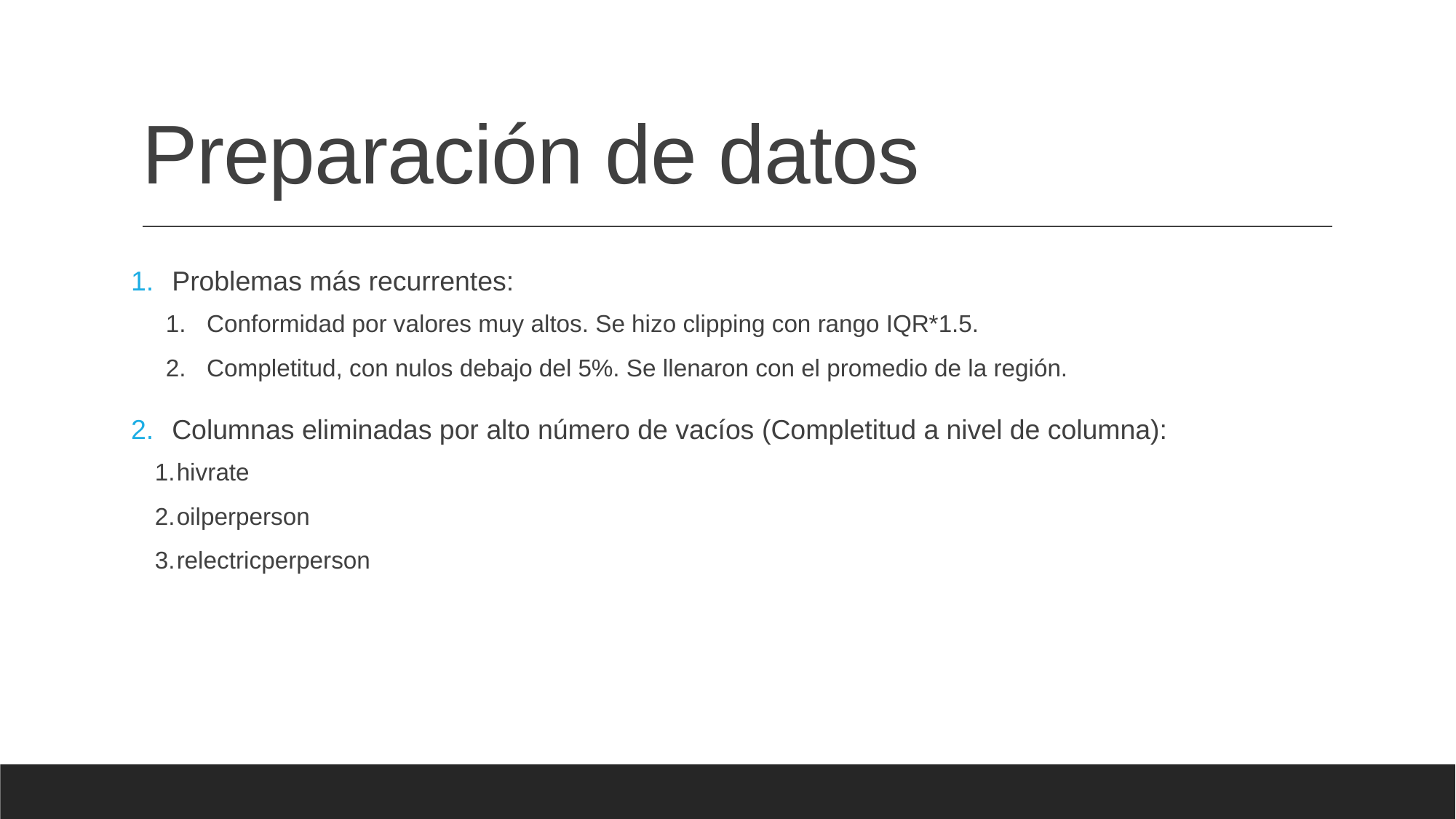

# Preparación de datos
Problemas más recurrentes:
Conformidad por valores muy altos. Se hizo clipping con rango IQR*1.5.
Completitud, con nulos debajo del 5%. Se llenaron con el promedio de la región.
Columnas eliminadas por alto número de vacíos (Completitud a nivel de columna):
hivrate
oilperperson
relectricperperson